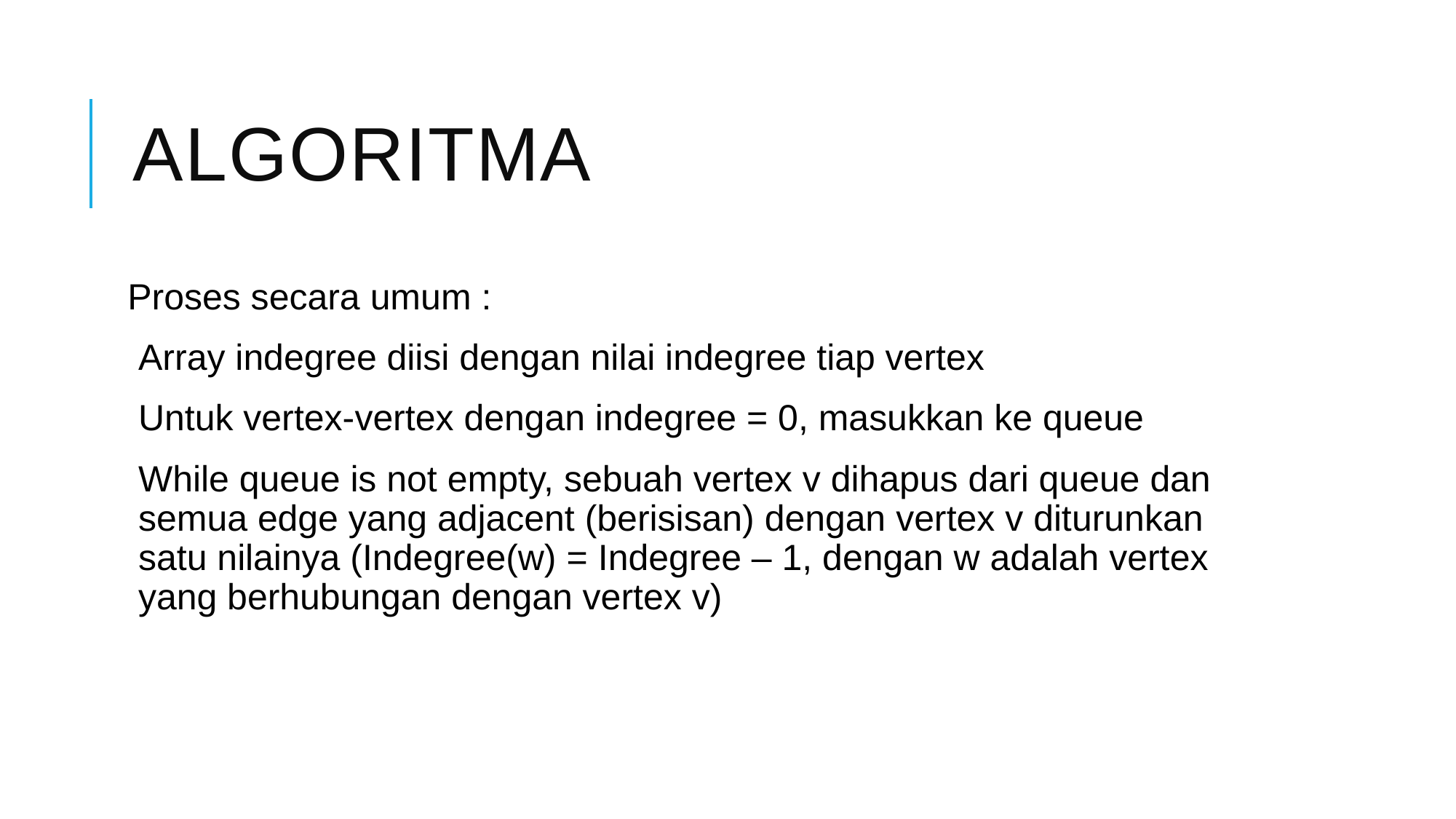

# algoritma
Proses secara umum :
Array indegree diisi dengan nilai indegree tiap vertex
Untuk vertex-vertex dengan indegree = 0, masukkan ke queue
While queue is not empty, sebuah vertex v dihapus dari queue dan semua edge yang adjacent (berisisan) dengan vertex v diturunkan satu nilainya (Indegree(w) = Indegree – 1, dengan w adalah vertex yang berhubungan dengan vertex v)